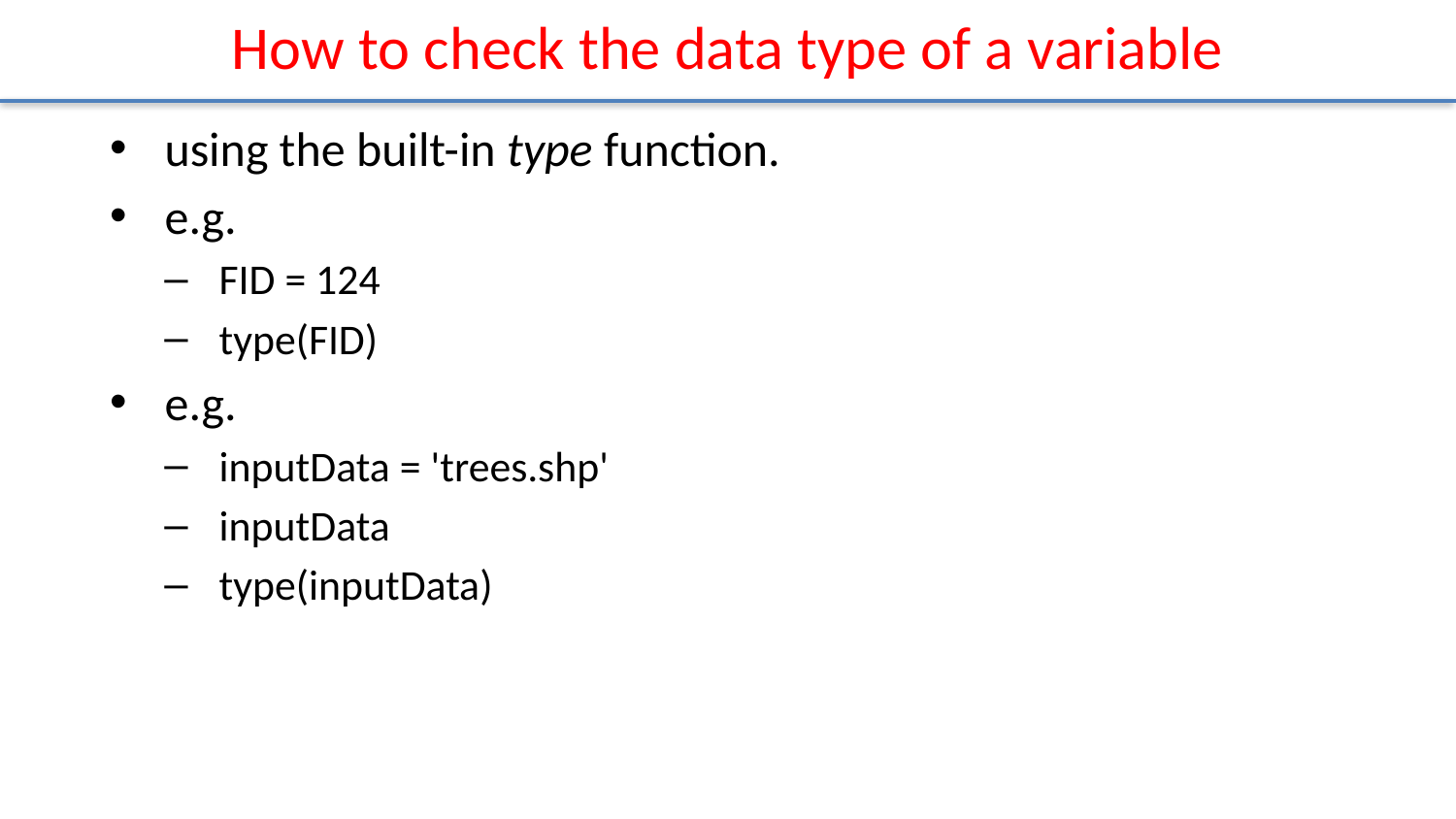

# How to check the data type of a variable
using the built-in type function.
e.g.
FID = 124
type(FID)
e.g.
inputData = 'trees.shp'
inputData
type(inputData)